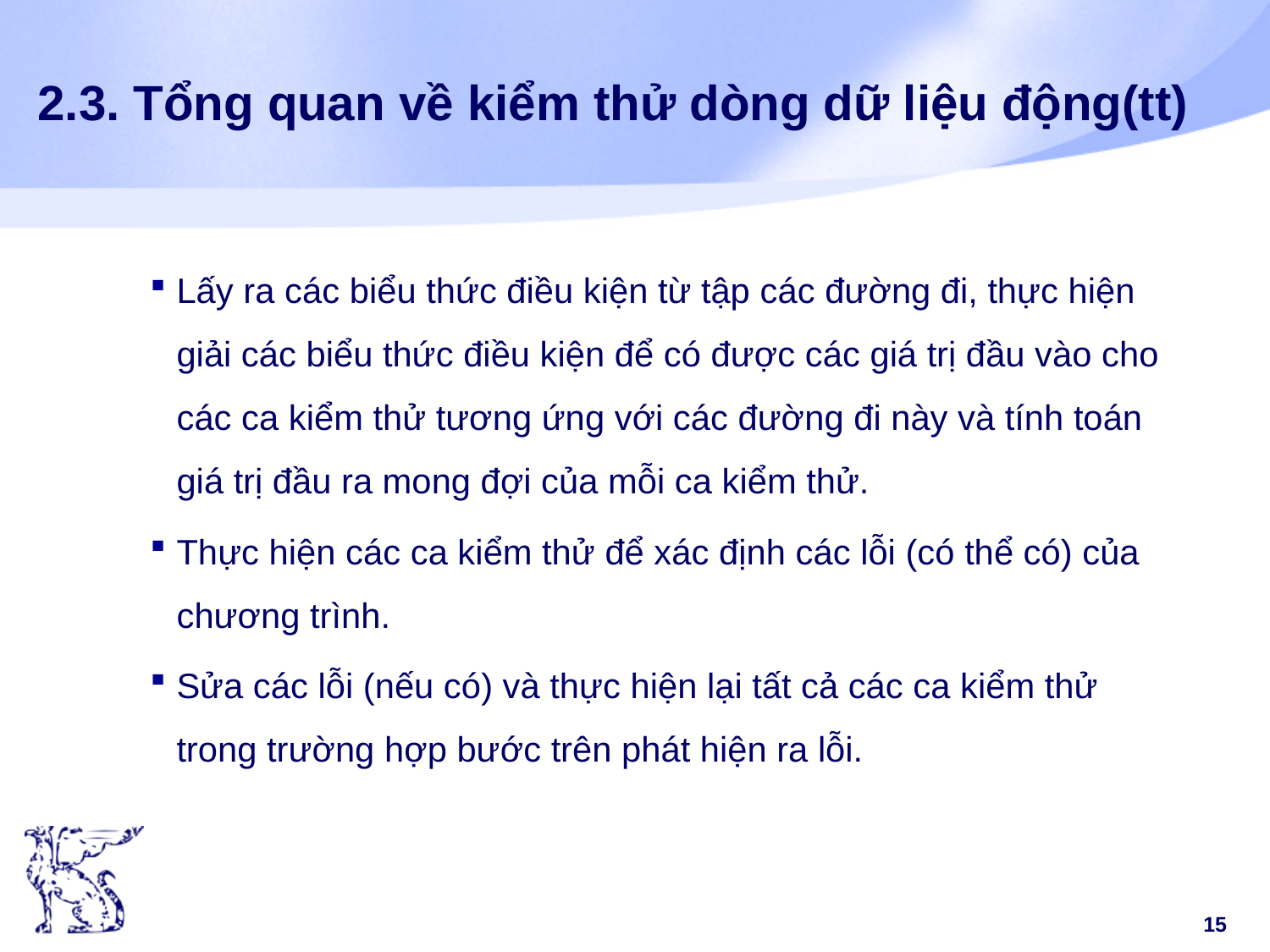

# 2.3. Tổng quan về kiểm thử dòng dữ liệu động(tt)
Lấy ra các biểu thức điều kiện từ tập các đường đi, thực hiện giải các biểu thức điều kiện để có được các giá trị đầu vào cho các ca kiểm thử tương ứng với các đường đi này và tính toán giá trị đầu ra mong đợi của mỗi ca kiểm thử.
Thực hiện các ca kiểm thử để xác định các lỗi (có thể có) của chương trình.
Sửa các lỗi (nếu có) và thực hiện lại tất cả các ca kiểm thử trong trường hợp bước trên phát hiện ra lỗi.

15